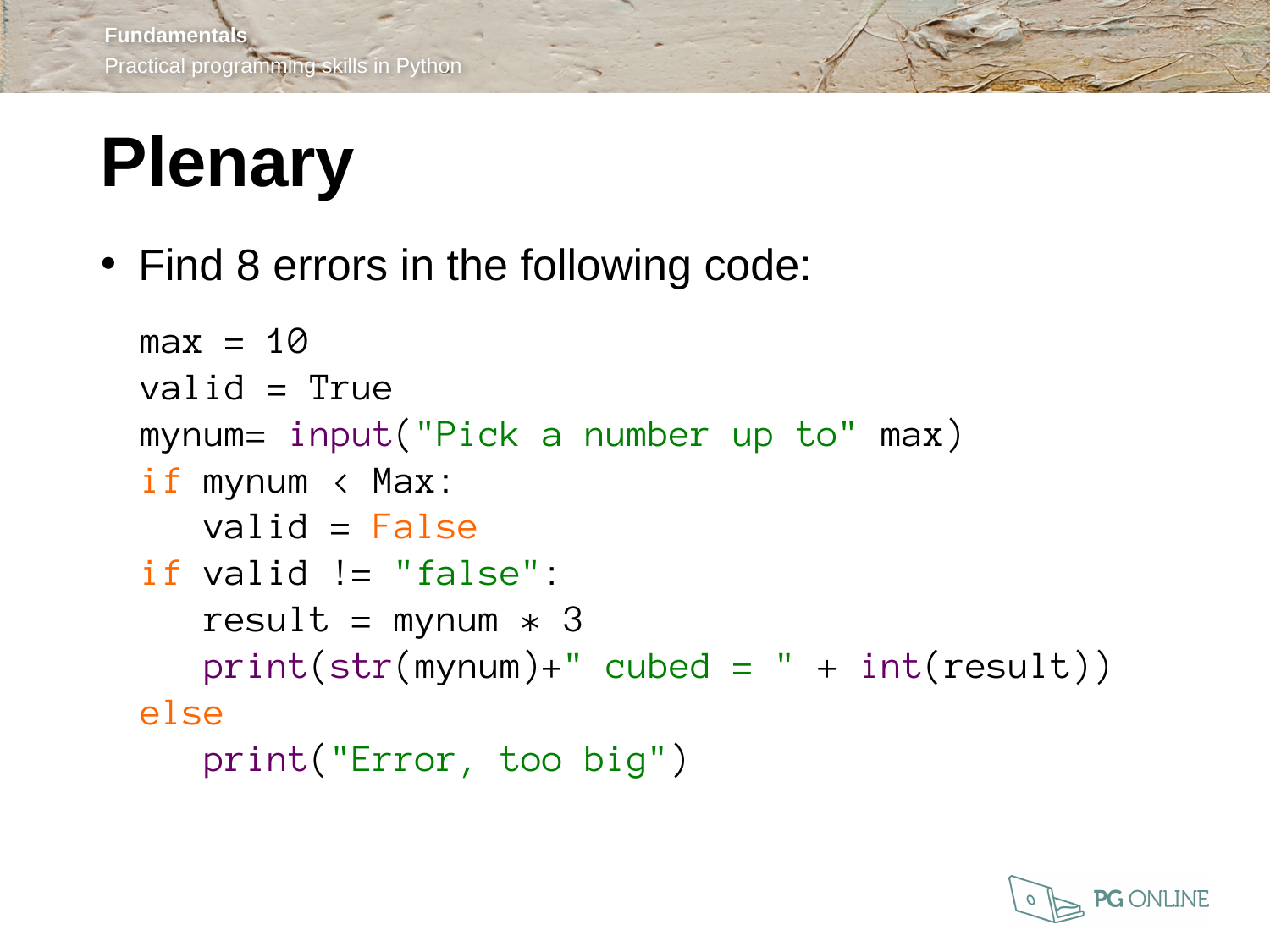

Plenary
Find 8 errors in the following code:
   max = 10
   valid = True
   mynum= input("Pick a number up to" max)
   if mynum < Max:
      valid = False
   if valid != "false":
      result = mynum * 3
      print(str(mynum)+" cubed = " + int(result))
   else
      print("Error, too big")